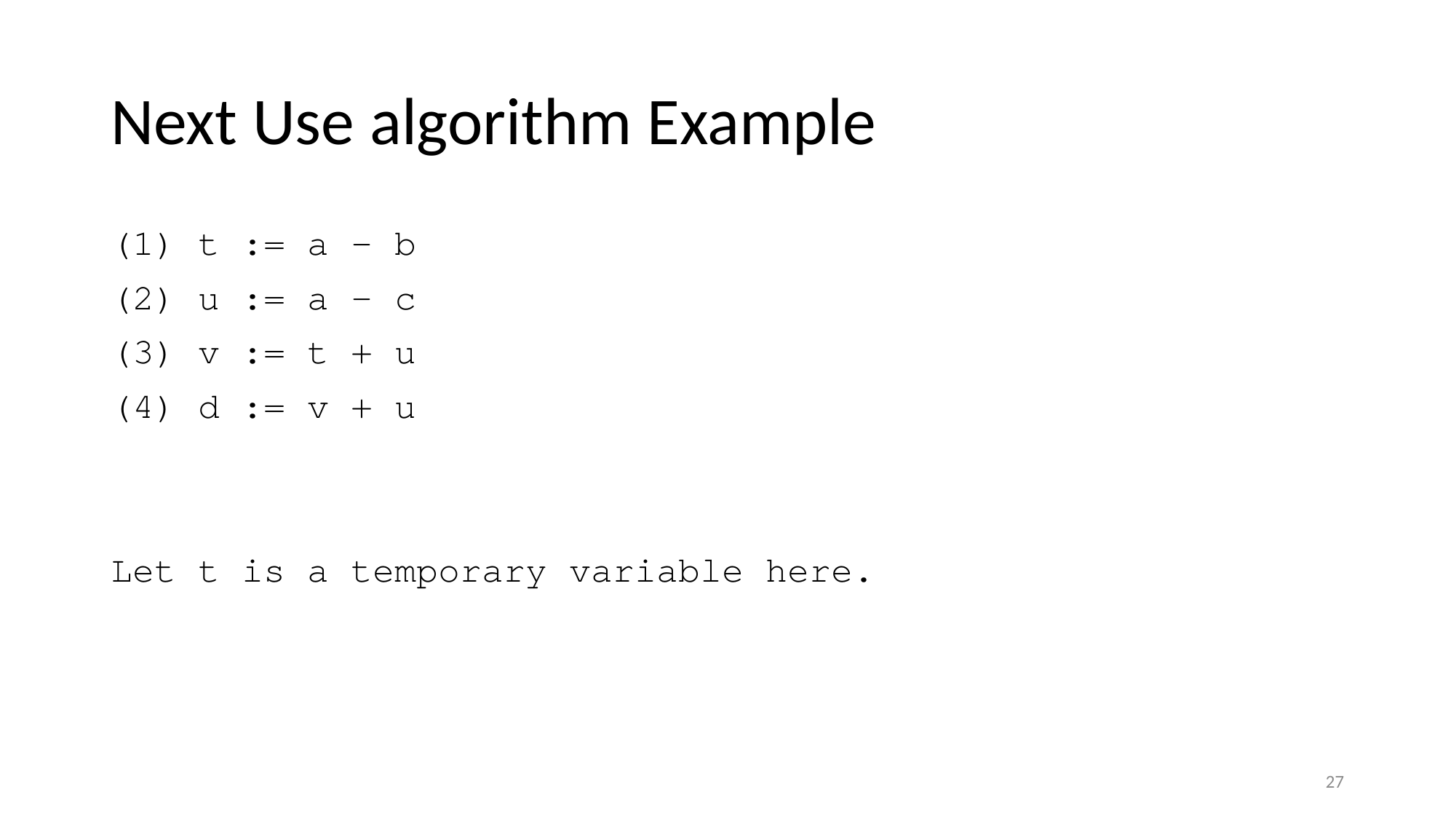

# Next Use algorithm Example
(1) t := a – b
(2) u := a – c
(3) v := t + u
(4) d := v + u

Let t is a temporary variable here.

27